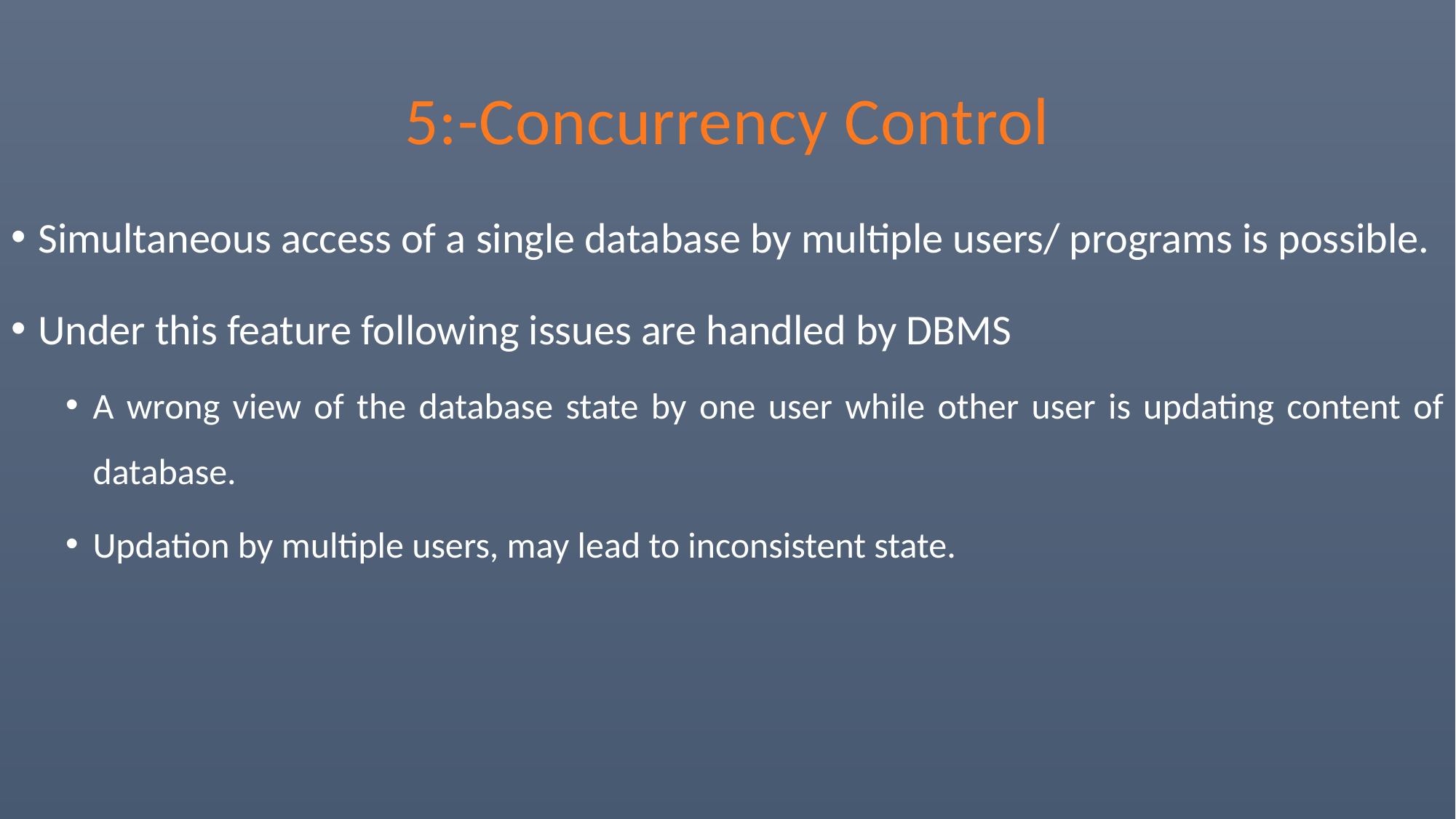

# 5:-Concurrency Control
Simultaneous access of a single database by multiple users/ programs is possible.
Under this feature following issues are handled by DBMS
A wrong view of the database state by one user while other user is updating content of database.
Updation by multiple users, may lead to inconsistent state.